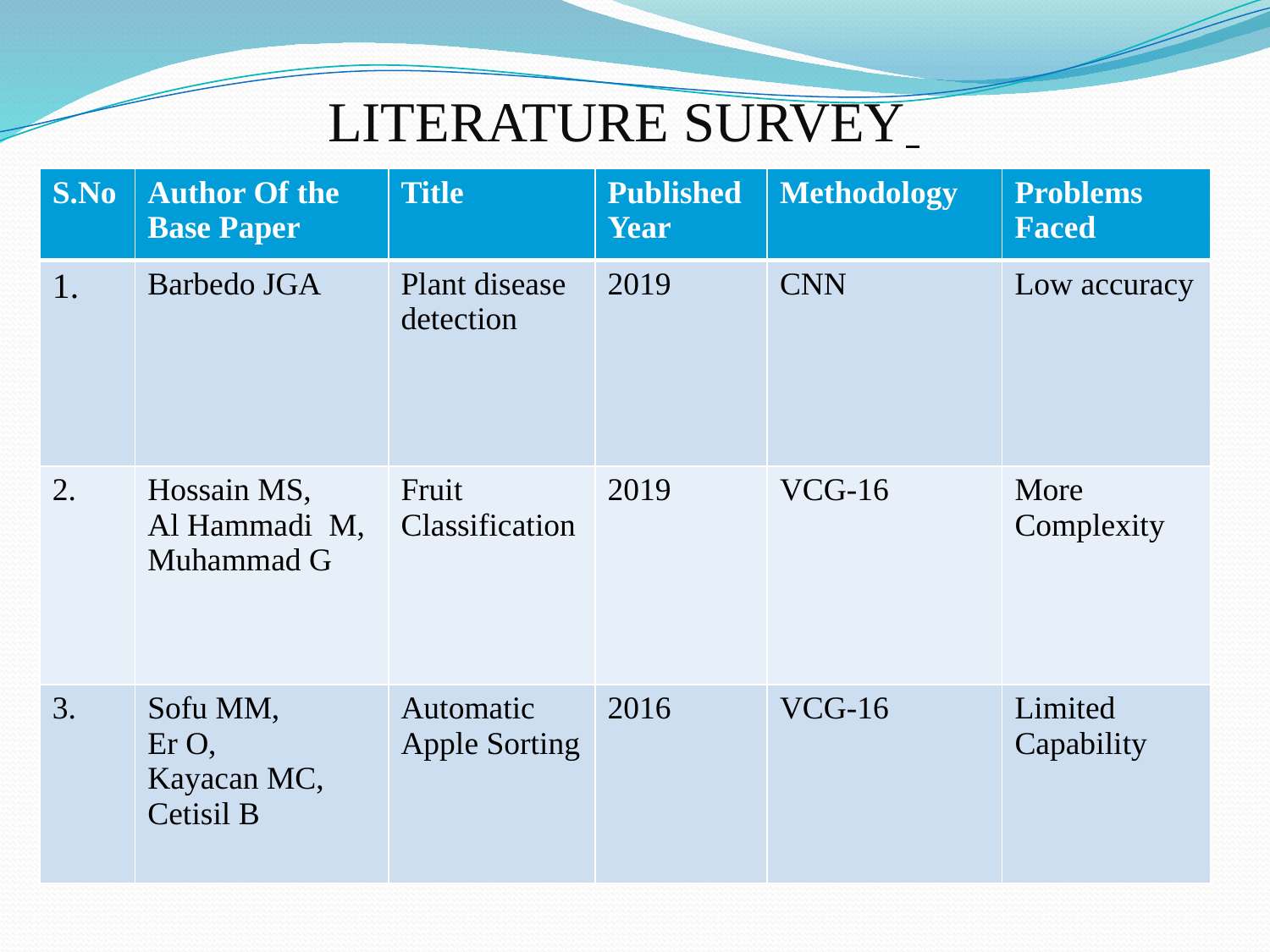

LITERATURE SURVEY

| S.No | Author Of the Base Paper | Title | Published Year | Methodology | Problems Faced |
| --- | --- | --- | --- | --- | --- |
| 1. | Barbedo JGA | Plant disease detection | 2019 | CNN | Low accuracy |
| 2. | Hossain MS, Al Hammadi M, Muhammad G | Fruit Classification | 2019 | VCG-16 | More Complexity |
| 3. | Sofu MM, Er O, Kayacan MC, Cetisil B | Automatic Apple Sorting | 2016 | VCG-16 | Limited Capability |